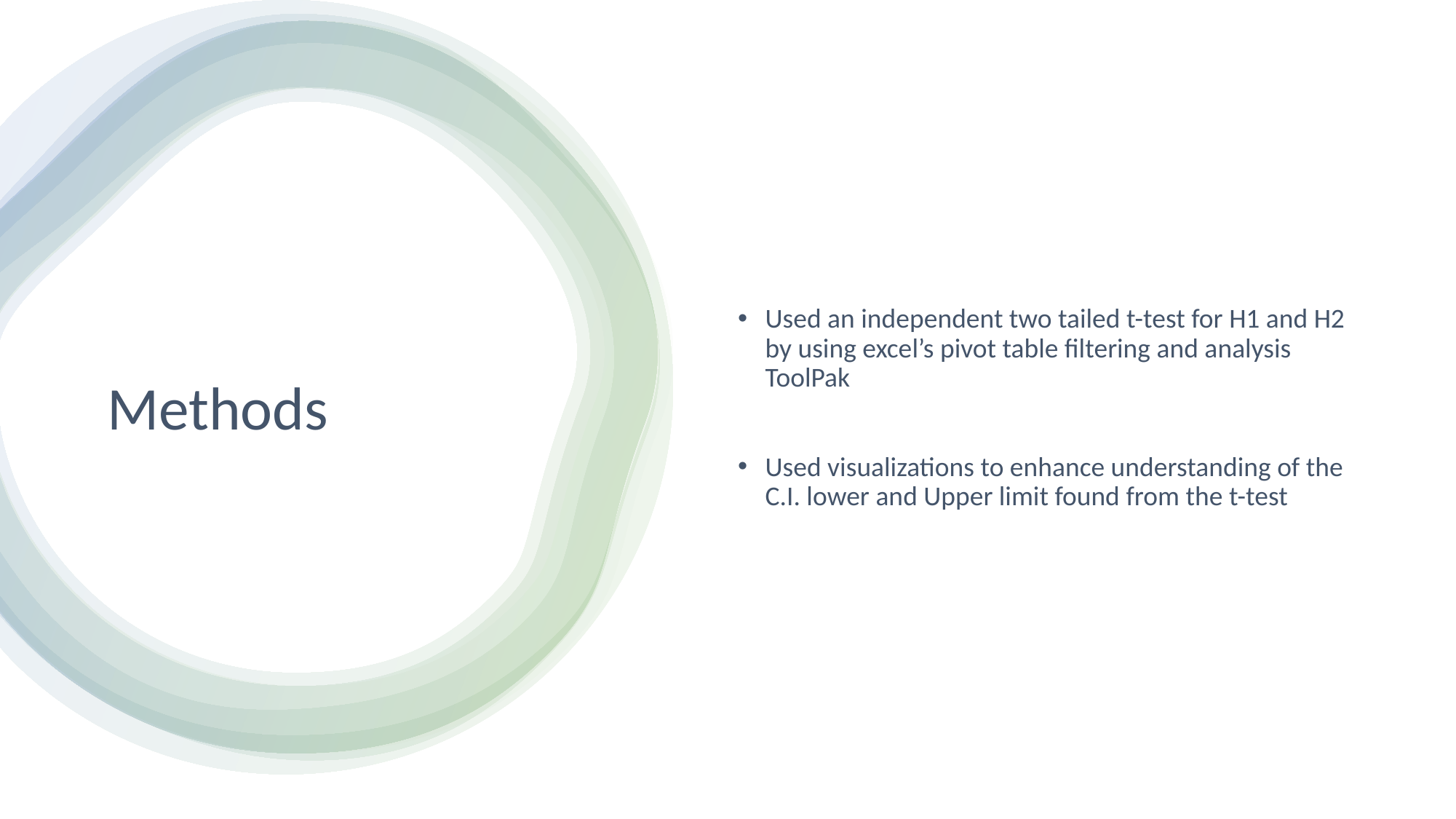

Used an independent two tailed t-test for H1 and H2 by using excel’s pivot table filtering and analysis ToolPak

Used visualizations to enhance understanding of the C.I. lower and Upper limit found from the t-test
# Methods